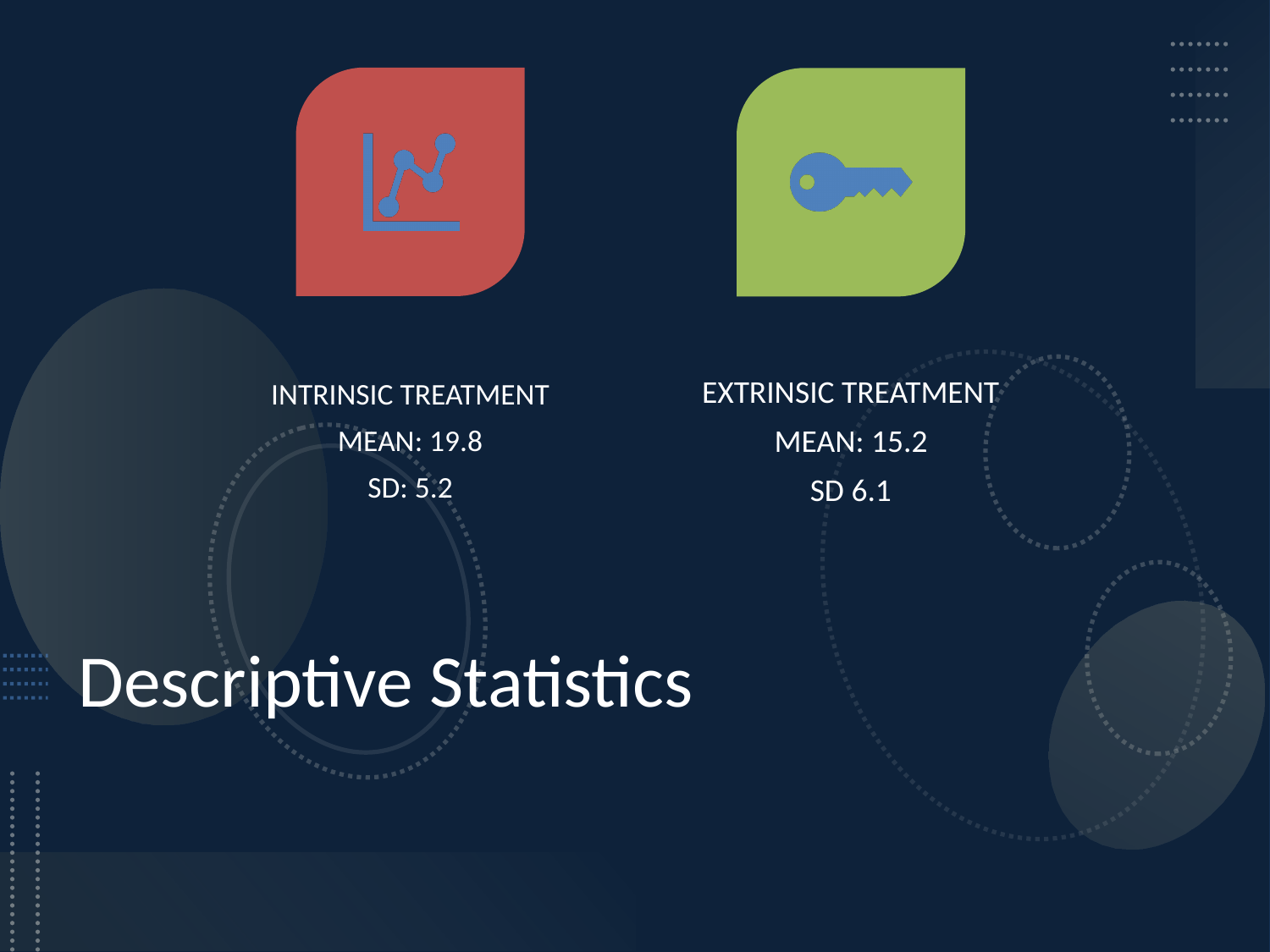

Intrinsic Treatment
Mean: 19.8
SD: 5.2
Extrinsic Treatment
Mean: 15.2
SD 6.1

# Descriptive Statistics